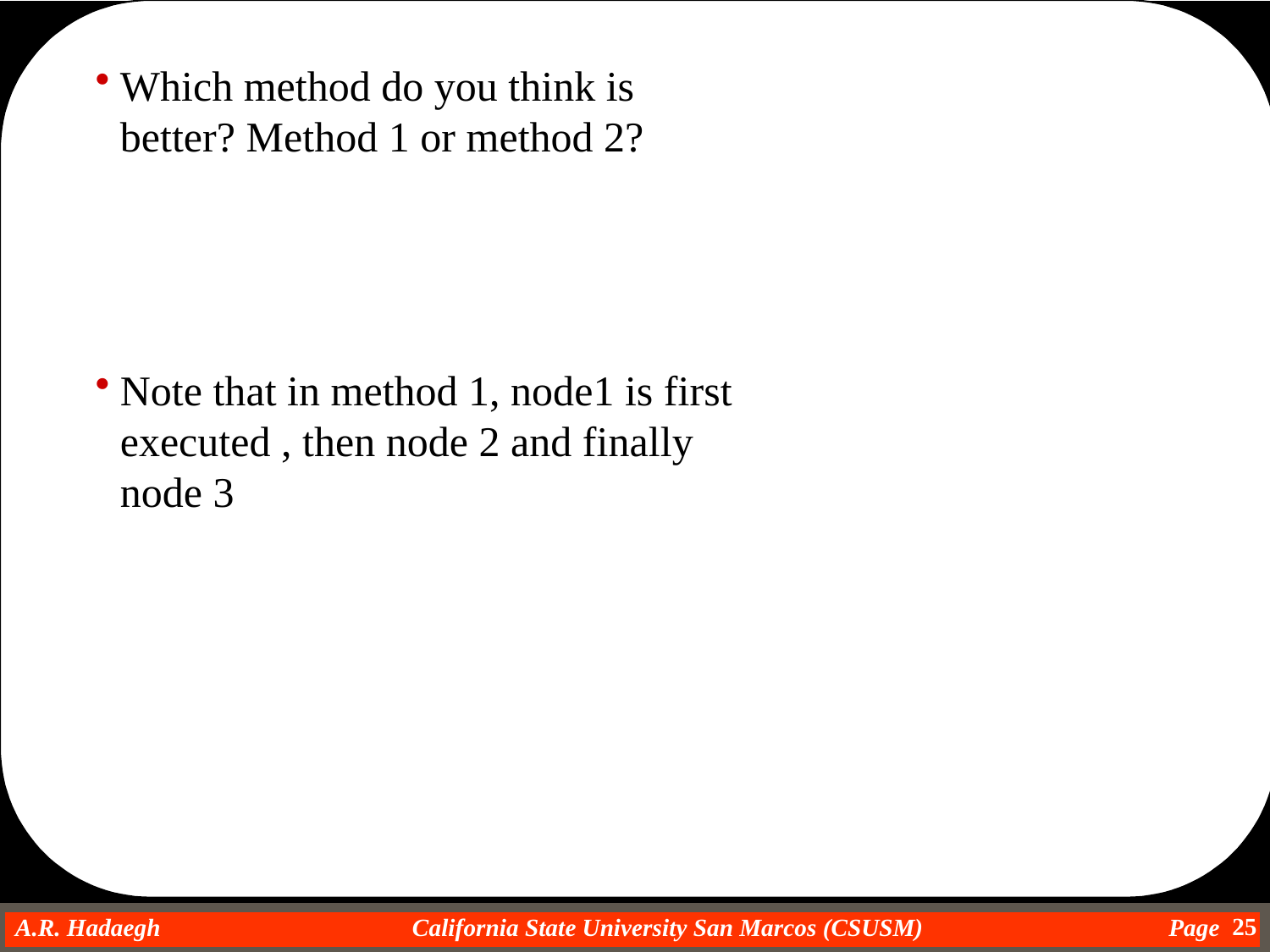

Which method do you think is better? Method 1 or method 2?

Note that in method 1, node1 is first executed , then node 2 and finally node 3
25